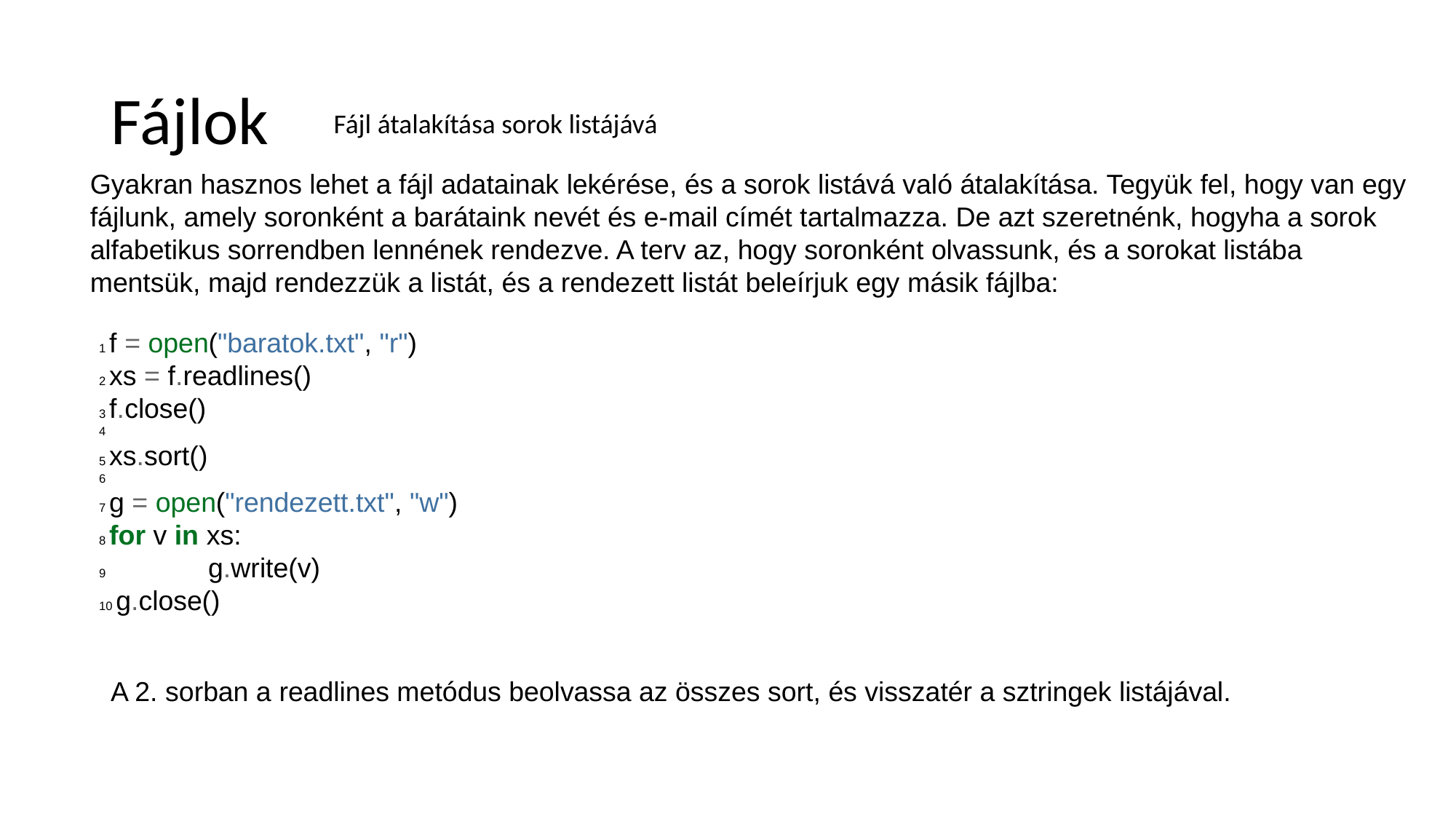

# Fájlok
Fájl átalakítása sorok listájává
Gyakran hasznos lehet a fájl adatainak lekérése, és a sorok listává való átalakítása. Tegyük fel, hogy van egy fájlunk, amely soronként a barátaink nevét és e-mail címét tartalmazza. De azt szeretnénk, hogyha a sorok alfabetikus sorrendben lennének rendezve. A terv az, hogy soronként olvassunk, és a sorokat listába mentsük, majd rendezzük a listát, és a rendezett listát beleírjuk egy másik fájlba:
1 f = open("baratok.txt", "r")
2 xs = f.readlines()
3 f.close()
4
5 xs.sort()
6
7 g = open("rendezett.txt", "w")
8 for v in xs:
9 	g.write(v)
10 g.close()
A 2. sorban a readlines metódus beolvassa az összes sort, és visszatér a sztringek listájával.